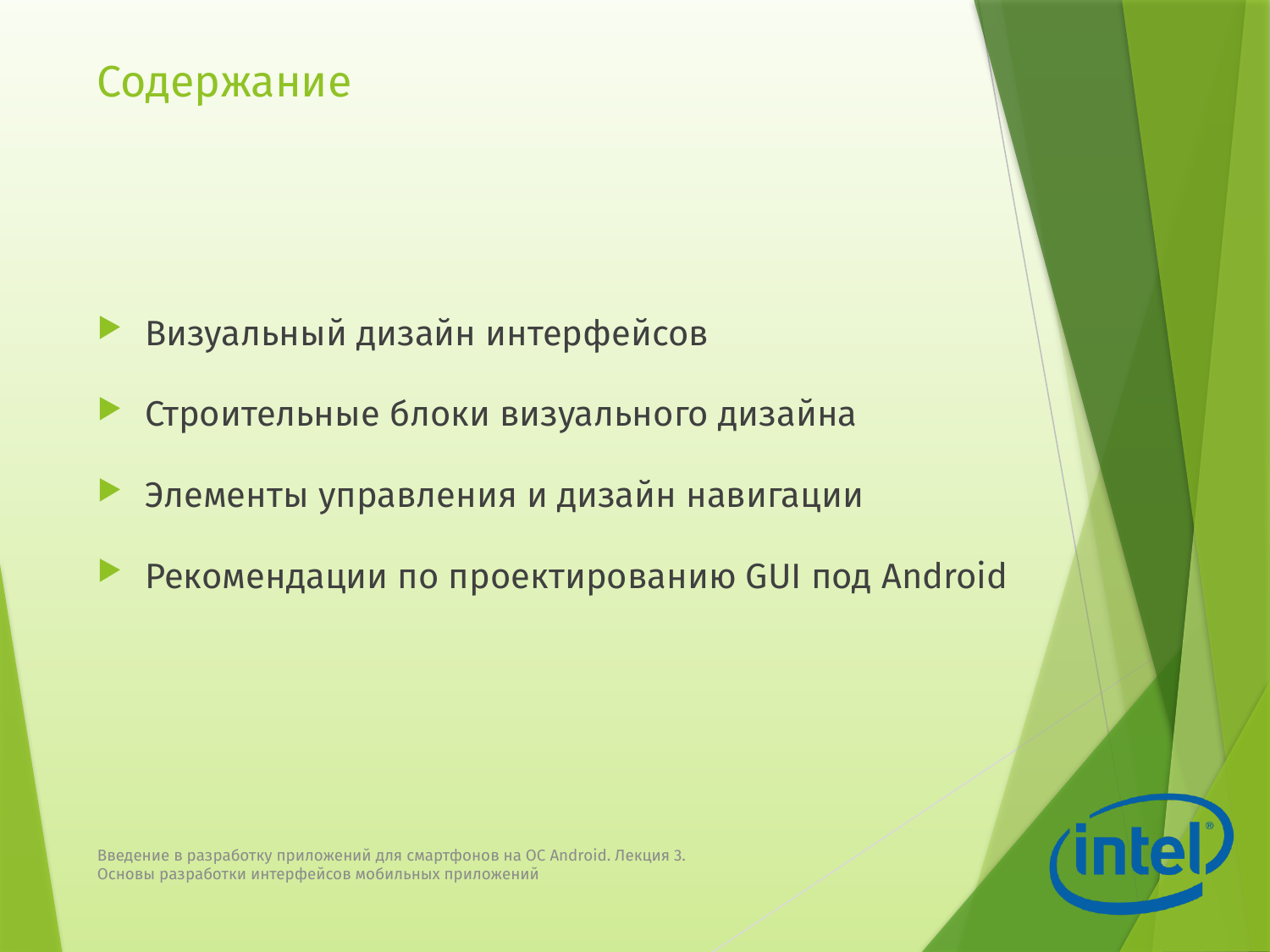

# Содержание
Визуальный дизайн интерфейсов
Строительные блоки визуального дизайна
Элементы управления и дизайн навигации
Рекомендации по проектированию GUI под Android

Введение в разработку приложений для смартфонов на ОС Android. Лекция 3. Основы разработки интерфейсов мобильных приложений